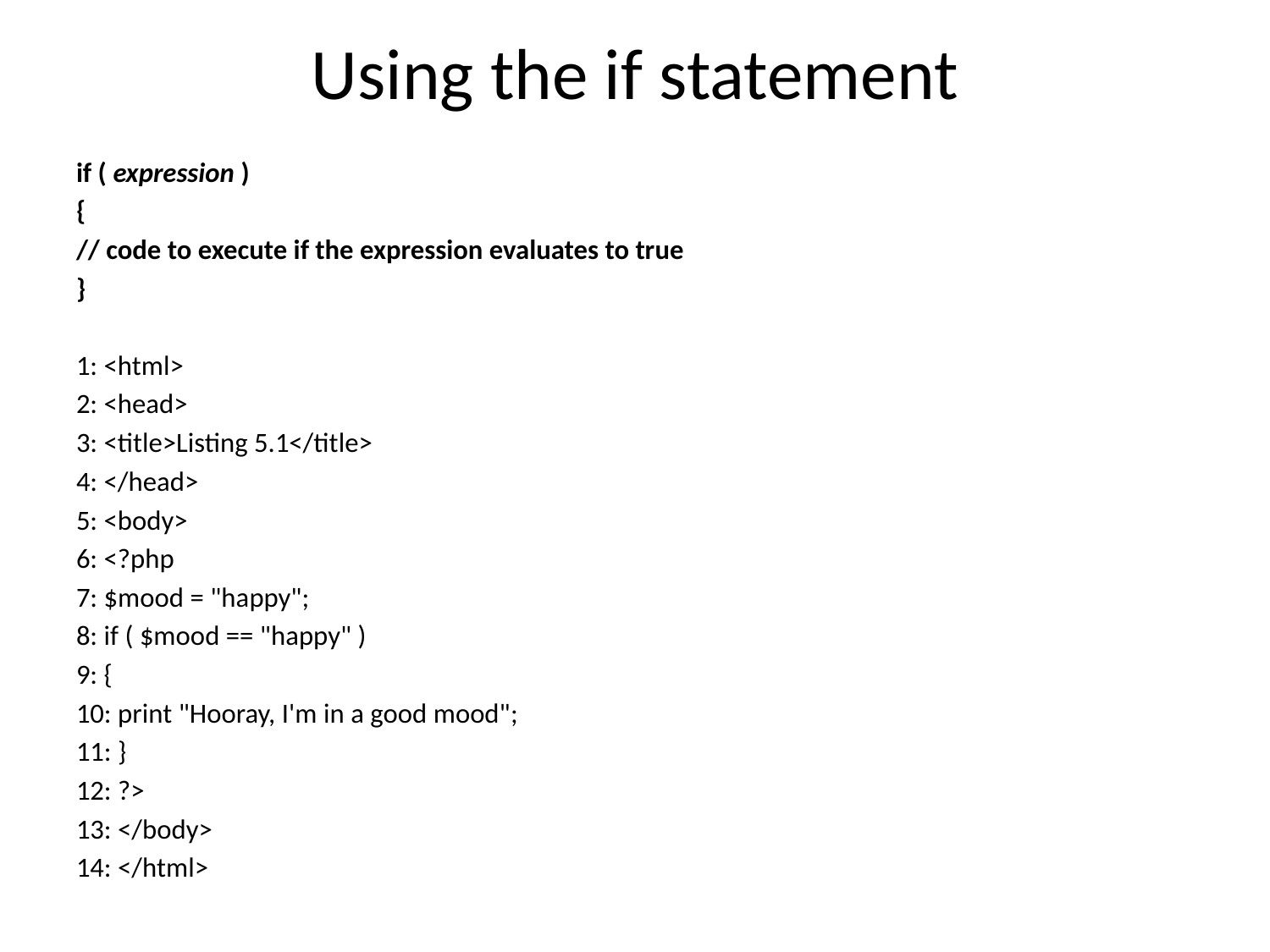

# Using the if statement
if ( expression )
{
// code to execute if the expression evaluates to true
}

1: <html>
2: <head>
3: <title>Listing 5.1</title>
4: </head>
5: <body>
6: <?php
7: $mood = "happy";
8: if ( $mood == "happy" )
9: {
10: print "Hooray, I'm in a good mood";
11: }
12: ?>
13: </body>
14: </html>